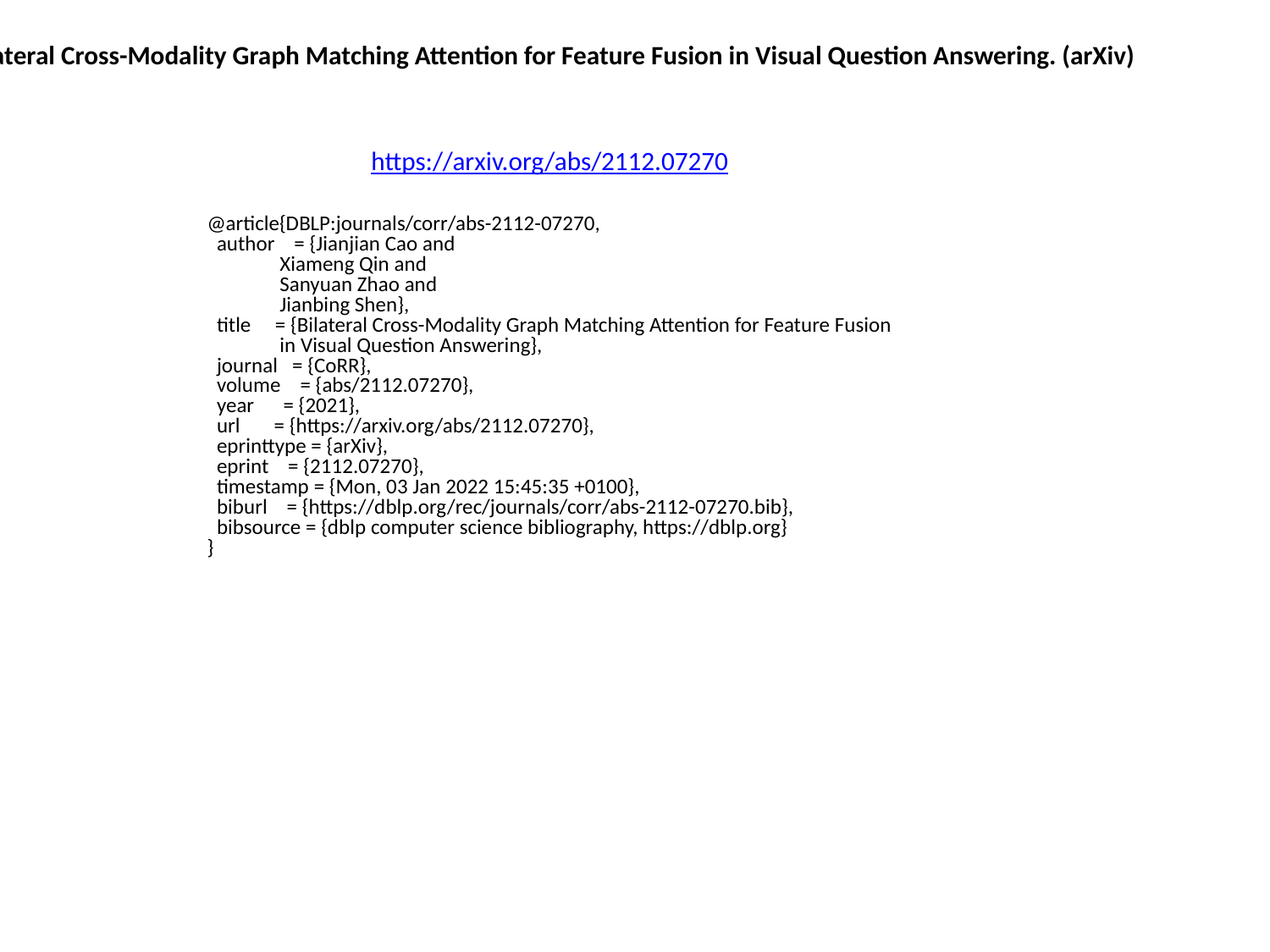

Bilateral Cross-Modality Graph Matching Attention for Feature Fusion in Visual Question Answering. (arXiv)

https://arxiv.org/abs/2112.07270

@article{DBLP:journals/corr/abs-2112-07270,
  author    = {Jianjian Cao and
               Xiameng Qin and
               Sanyuan Zhao and
               Jianbing Shen},
  title     = {Bilateral Cross-Modality Graph Matching Attention for Feature Fusion
               in Visual Question Answering},
  journal   = {CoRR},
  volume    = {abs/2112.07270},
  year      = {2021},
  url       = {https://arxiv.org/abs/2112.07270},
  eprinttype = {arXiv},
  eprint    = {2112.07270},
  timestamp = {Mon, 03 Jan 2022 15:45:35 +0100},
  biburl    = {https://dblp.org/rec/journals/corr/abs-2112-07270.bib},
  bibsource = {dblp computer science bibliography, https://dblp.org}
}